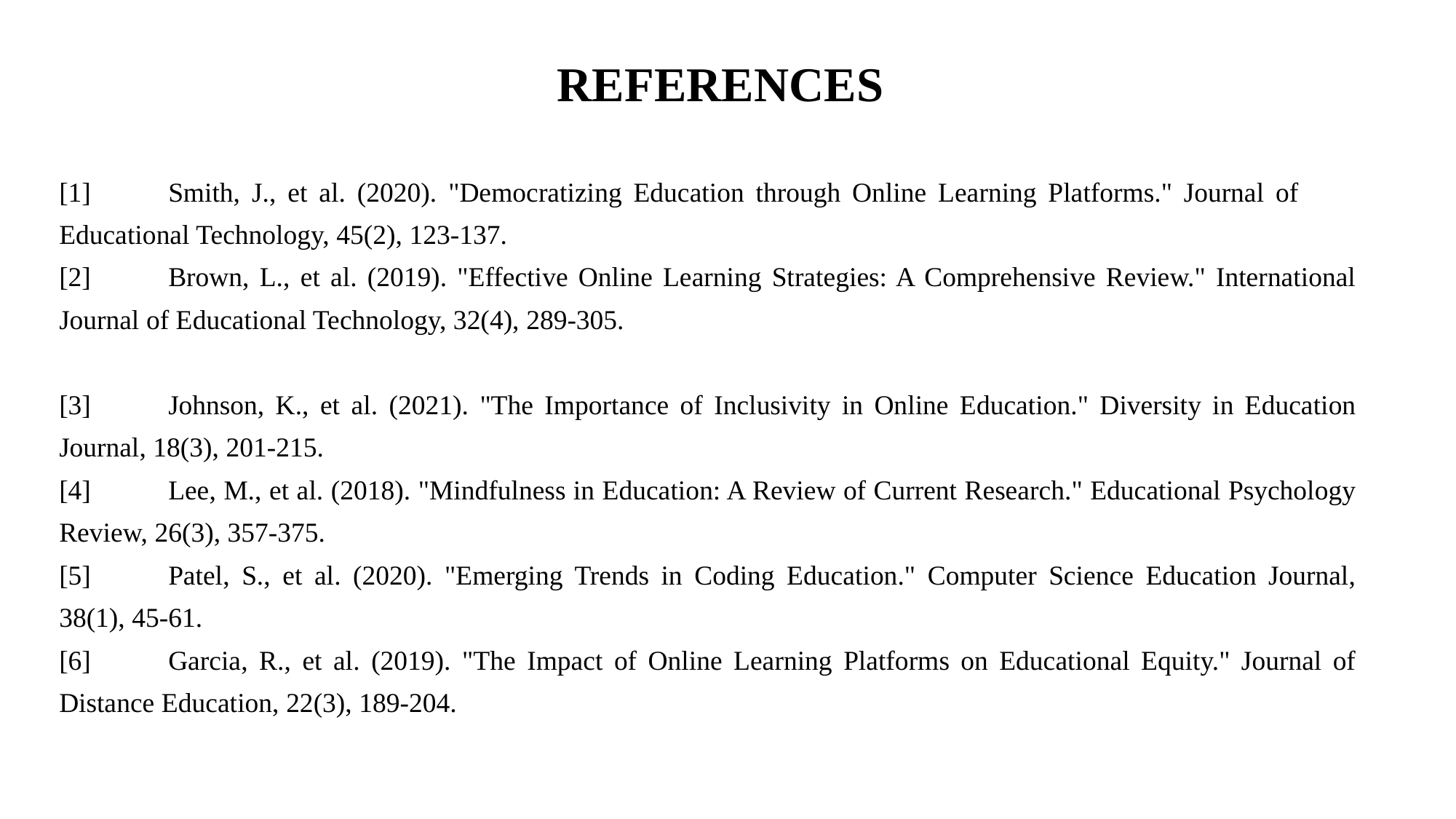

REFERENCES

[1]	Smith, J., et al. (2020). "Democratizing Education through Online Learning Platforms." Journal of      Educational Technology, 45(2), 123-137.
[2]	Brown, L., et al. (2019). "Effective Online Learning Strategies: A Comprehensive Review." International Journal of Educational Technology, 32(4), 289-305.

[3]	Johnson, K., et al. (2021). "The Importance of Inclusivity in Online Education." Diversity in Education Journal, 18(3), 201-215.
[4]	Lee, M., et al. (2018). "Mindfulness in Education: A Review of Current Research." Educational Psychology Review, 26(3), 357-375.
[5]	Patel, S., et al. (2020). "Emerging Trends in Coding Education." Computer Science Education Journal, 38(1), 45-61.
[6]	Garcia, R., et al. (2019). "The Impact of Online Learning Platforms on Educational Equity." Journal of Distance Education, 22(3), 189-204.